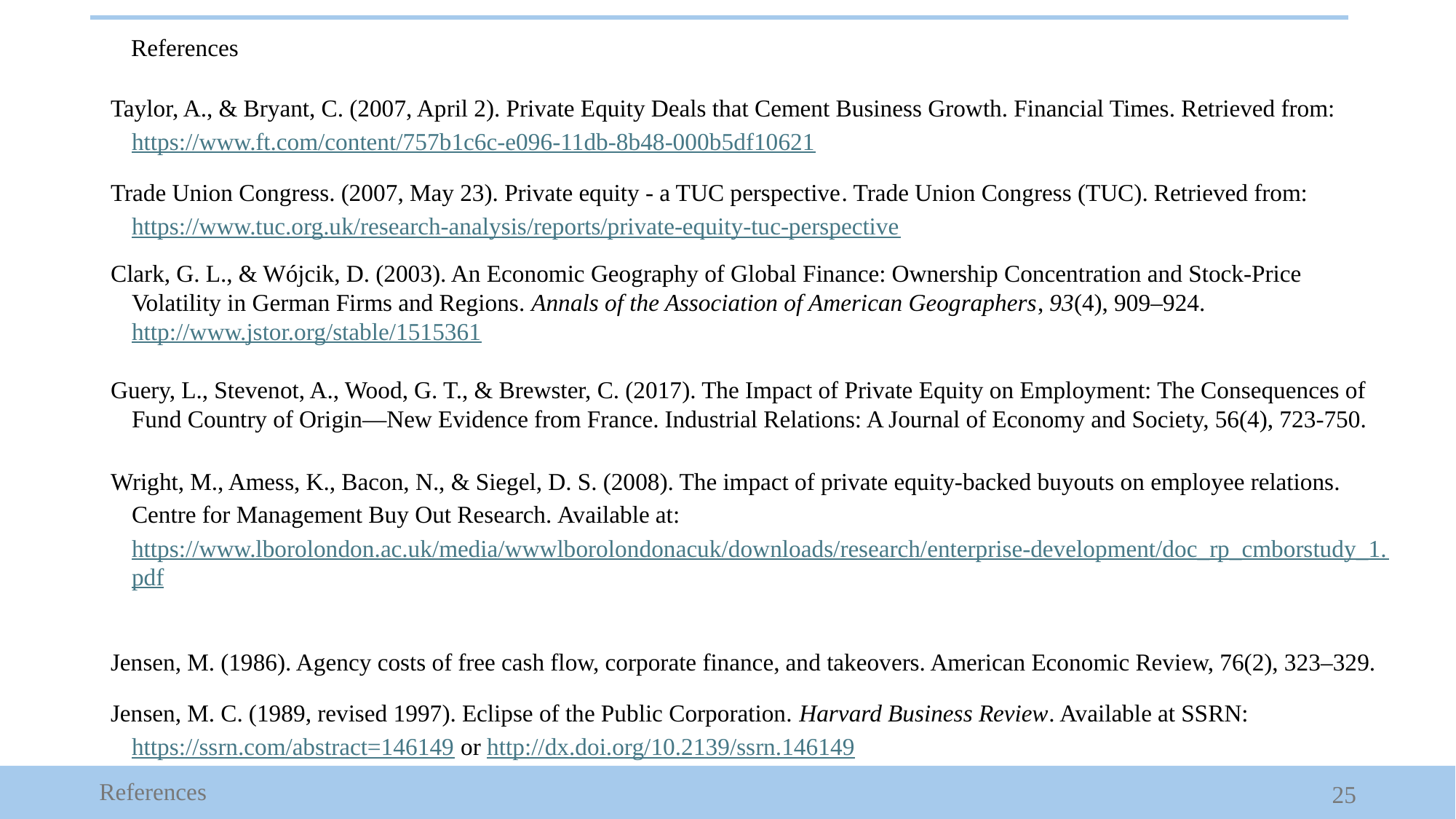

References
Taylor, A., & Bryant, C. (2007, April 2). Private Equity Deals that Cement Business Growth. Financial Times. Retrieved from: https://www.ft.com/content/757b1c6c-e096-11db-8b48-000b5df10621
Trade Union Congress. (2007, May 23). Private equity - a TUC perspective. Trade Union Congress (TUC). Retrieved from: https://www.tuc.org.uk/research-analysis/reports/private-equity-tuc-perspective
Clark, G. L., & Wójcik, D. (2003). An Economic Geography of Global Finance: Ownership Concentration and Stock-Price Volatility in German Firms and Regions. Annals of the Association of American Geographers, 93(4), 909–924. http://www.jstor.org/stable/1515361

Guery, L., Stevenot, A., Wood, G. T., & Brewster, C. (2017). The Impact of Private Equity on Employment: The Consequences of Fund Country of Origin—New Evidence from France. Industrial Relations: A Journal of Economy and Society, 56(4), 723-750.

Wright, M., Amess, K., Bacon, N., & Siegel, D. S. (2008). The impact of private equity-backed buyouts on employee relations. Centre for Management Buy Out Research. Available at: https://www.lborolondon.ac.uk/media/wwwlborolondonacuk/downloads/research/enterprise-development/doc_rp_cmborstudy_1.pdf
Jensen, M. (1986). Agency costs of free cash flow, corporate finance, and takeovers. American Economic Review, 76(2), 323–329.
Jensen, M. C. (1989, revised 1997). Eclipse of the Public Corporation. Harvard Business Review. Available at SSRN: https://ssrn.com/abstract=146149 or http://dx.doi.org/10.2139/ssrn.146149

References
25